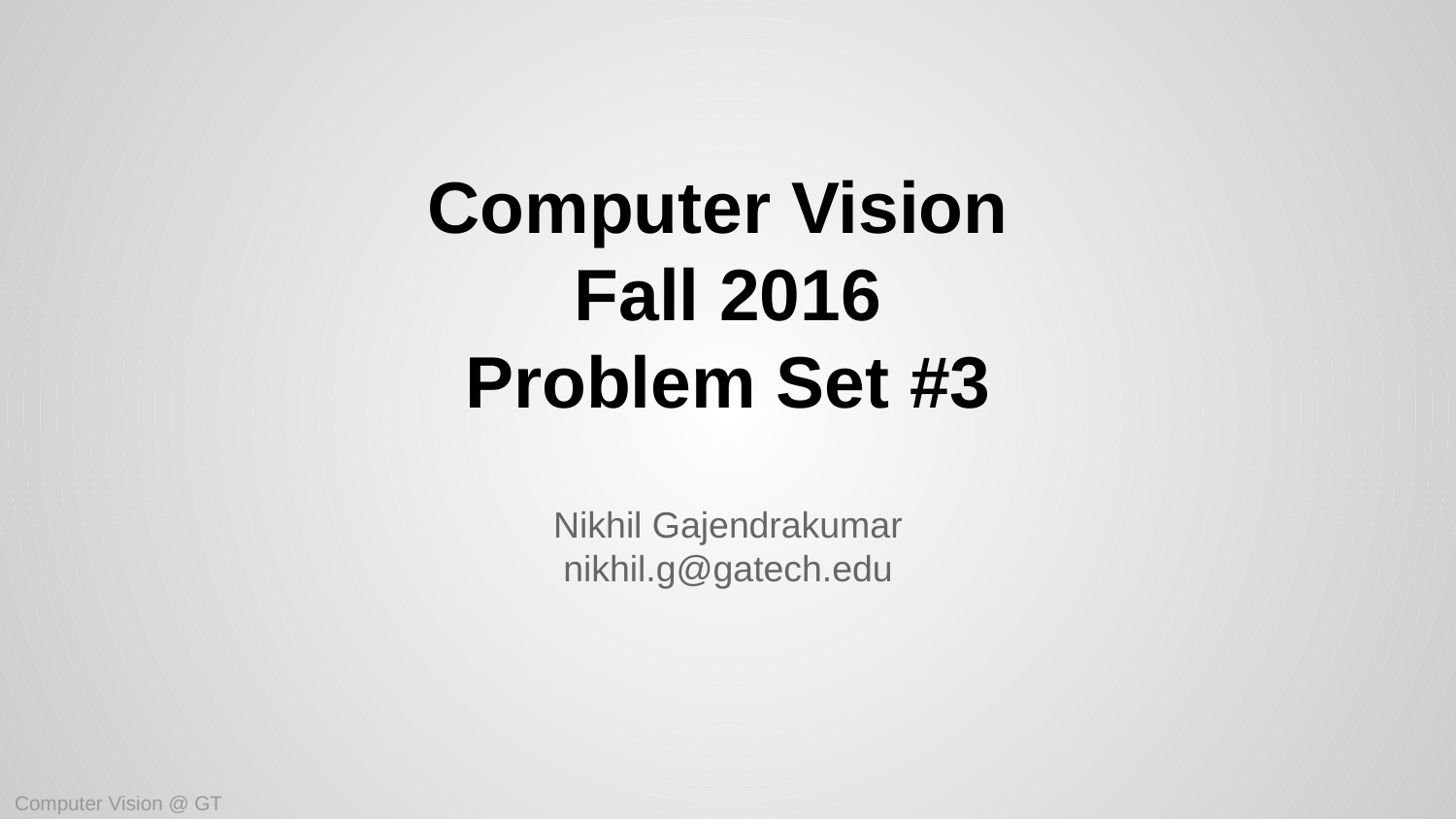

# Computer Vision
Fall 2016
Problem Set #3
Nikhil Gajendrakumar
nikhil.g@gatech.edu

Computer Vision @ GT